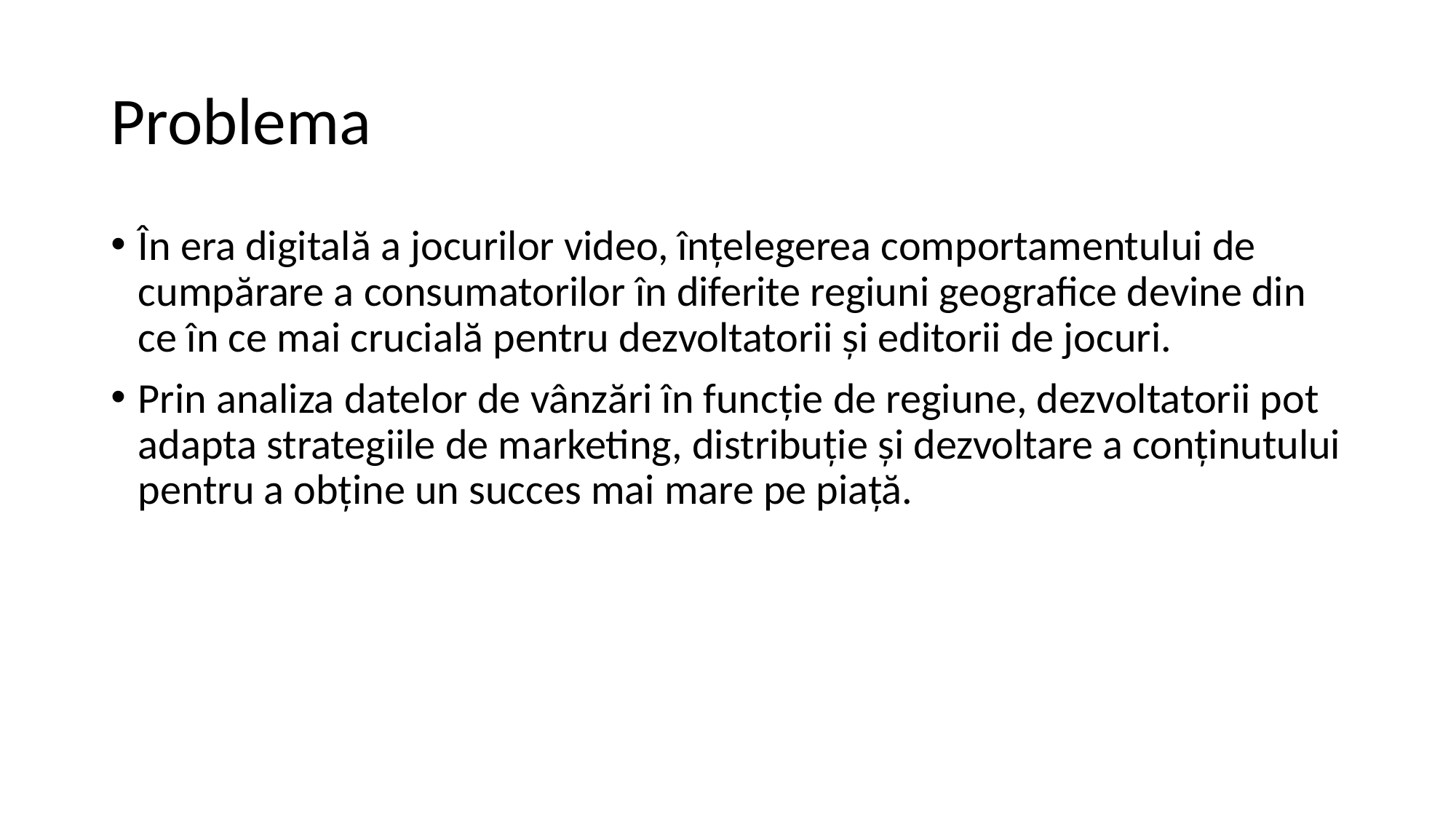

# Problema
În era digitală a jocurilor video, înțelegerea comportamentului de cumpărare a consumatorilor în diferite regiuni geografice devine din ce în ce mai crucială pentru dezvoltatorii și editorii de jocuri.
Prin analiza datelor de vânzări în funcție de regiune, dezvoltatorii pot adapta strategiile de marketing, distribuție și dezvoltare a conținutului pentru a obține un succes mai mare pe piață.